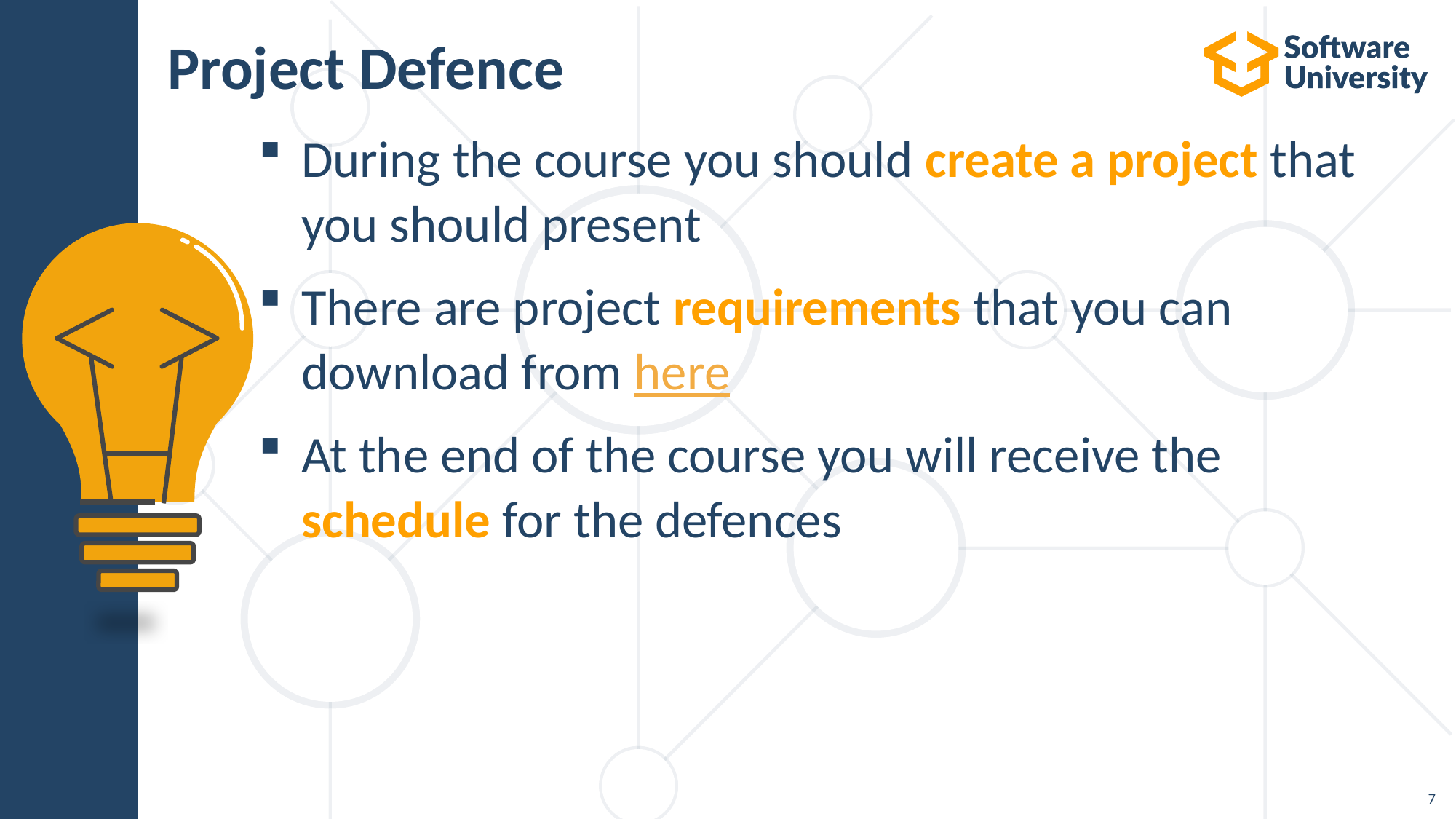

# Project Defence
During the course you should create a project that you should present
There are project requirements that you can download from here
At the end of the course you will receive the schedule for the defences
7